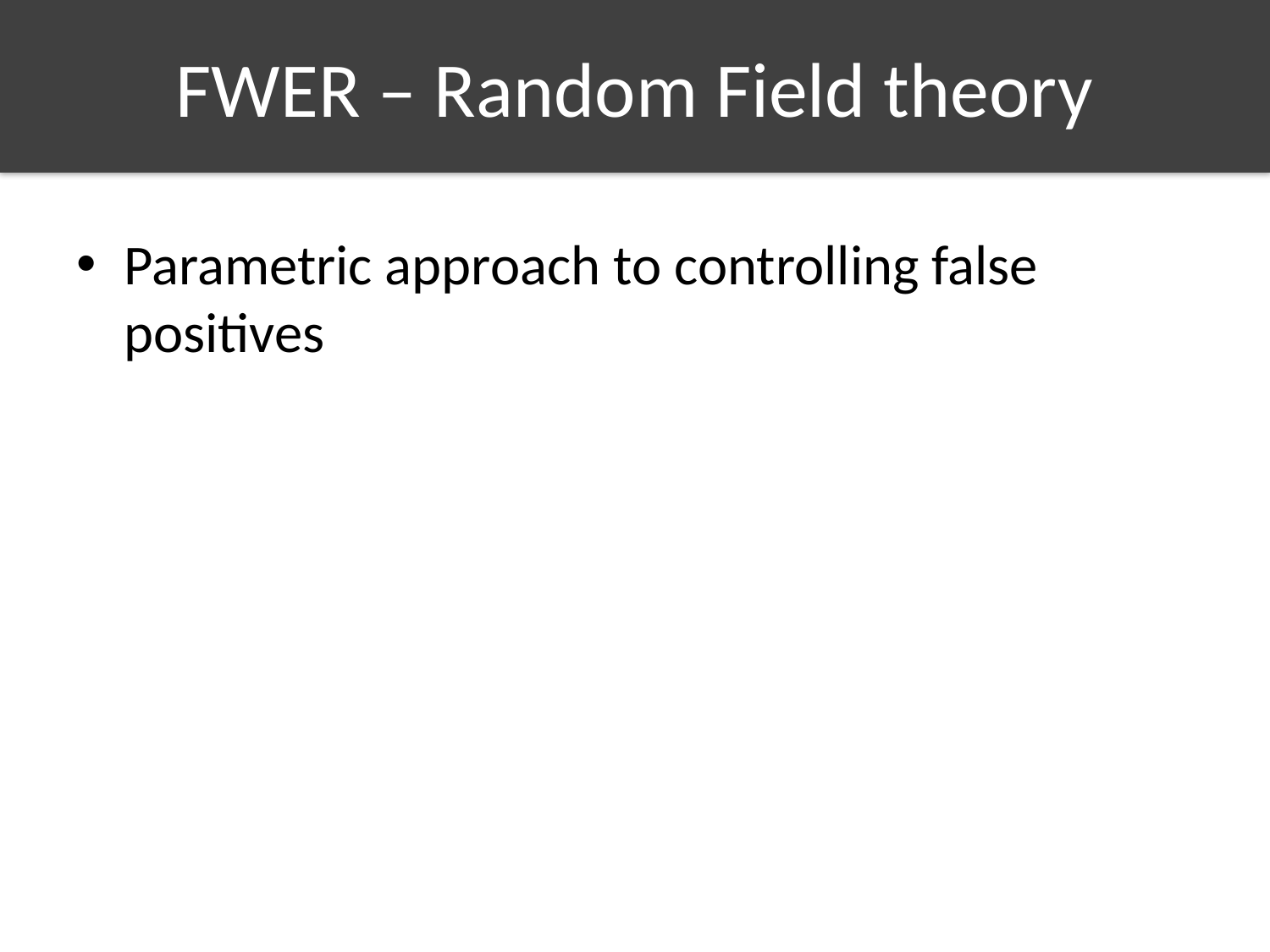

# FWER – Random Field theory
Parametric approach to controlling false positives
Parametric = there’s an equation that will spit out the p-value
Beyond the scope of this course

Tends to be as conservative as Bonferroni